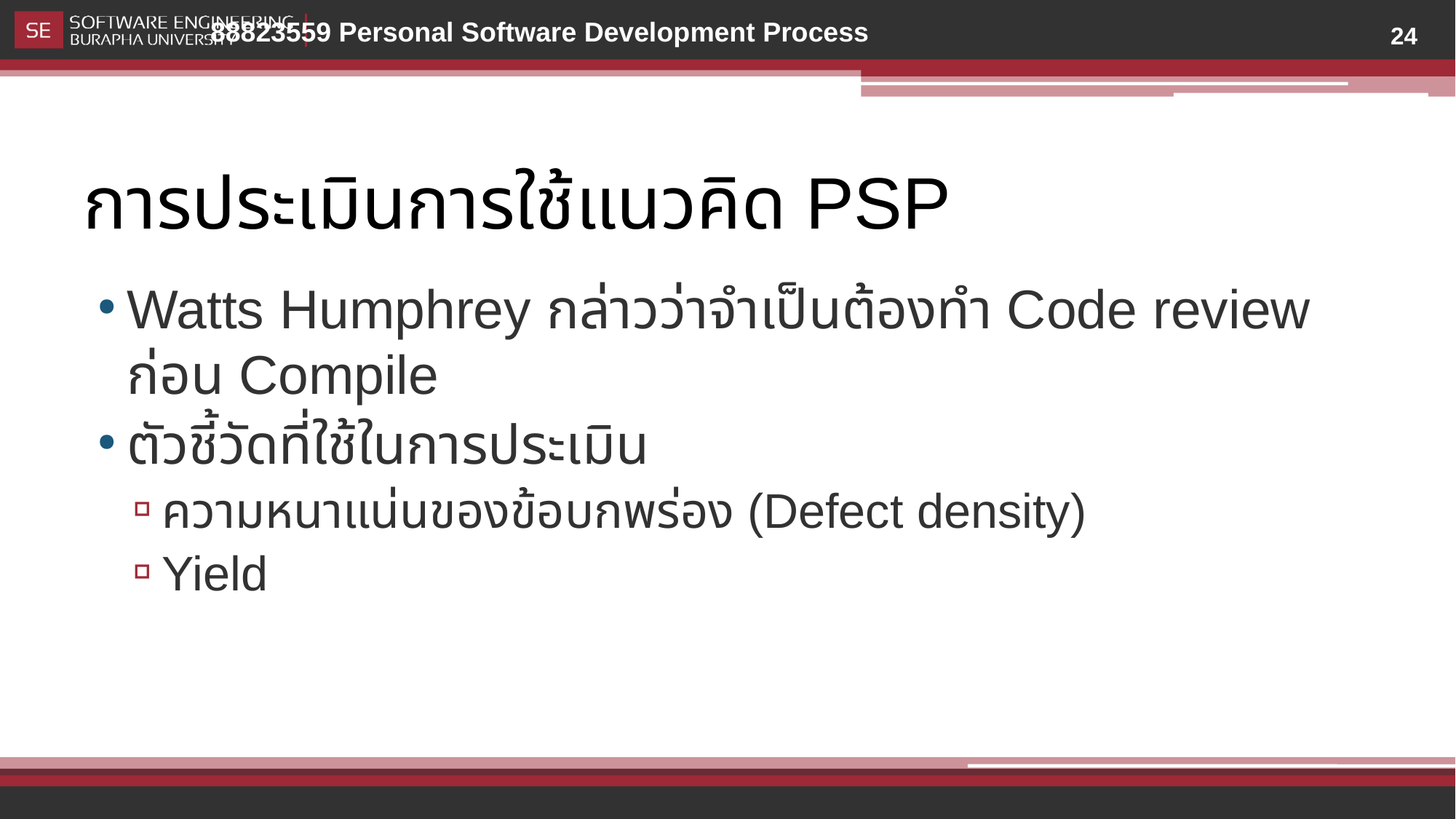

24
# การประเมินการใช้แนวคิด PSP
Watts Humphrey กล่าวว่าจำเป็นต้องทำ Code review ก่อน Compile
ตัวชี้วัดที่ใช้ในการประเมิน
ความหนาแน่นของข้อบกพร่อง (Defect density)
Yield